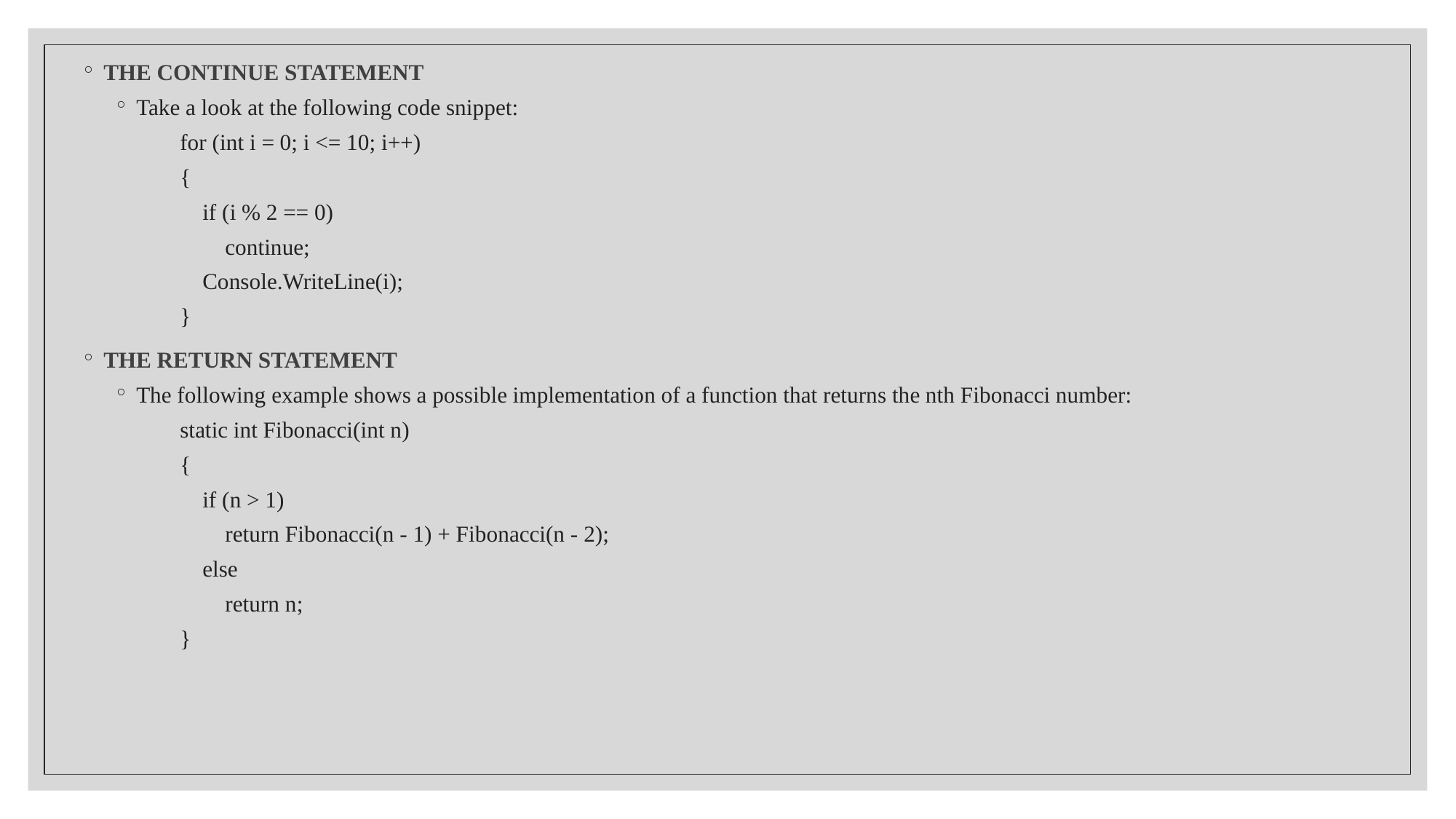

THE CONTINUE STATEMENT
Take a look at the following code snippet:
for (int i = 0; i <= 10; i++)
{
    if (i % 2 == 0)
        continue;
    Console.WriteLine(i);
}
THE RETURN STATEMENT
The following example shows a possible implementation of a function that returns the nth Fibonacci number:
static int Fibonacci(int n)
{
    if (n > 1)
        return Fibonacci(n - 1) + Fibonacci(n - 2);
    else
        return n;
}